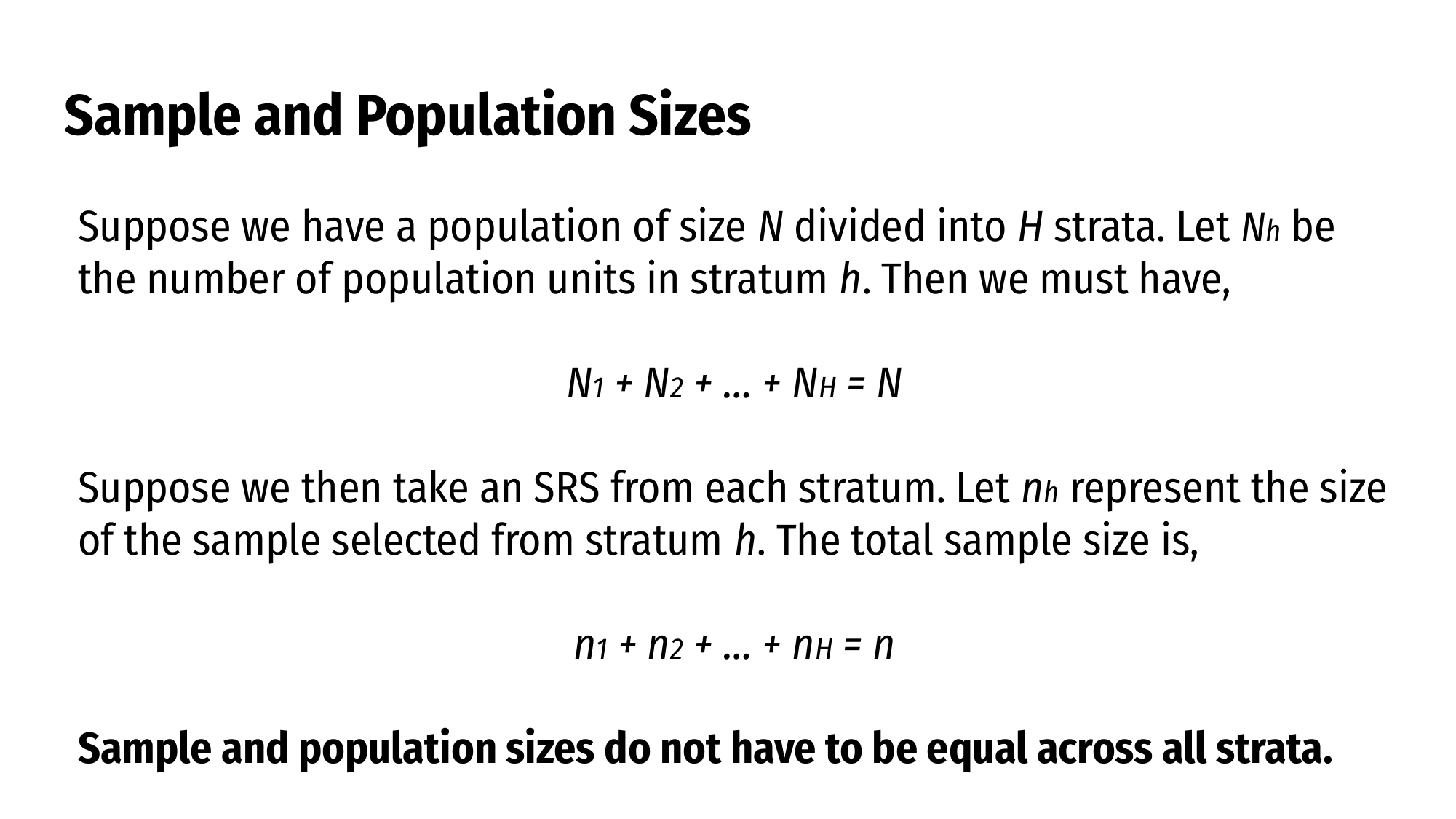

# Sample and Population Sizes
Suppose we have a population of size N divided into H strata. Let Nh be the number of population units in stratum h. Then we must have,

N1 + N2 + … + NH = N

Suppose we then take an SRS from each stratum. Let nh represent the size of the sample selected from stratum h. The total sample size is,

n1 + n2 + … + nH = n

Sample and population sizes do not have to be equal across all strata.